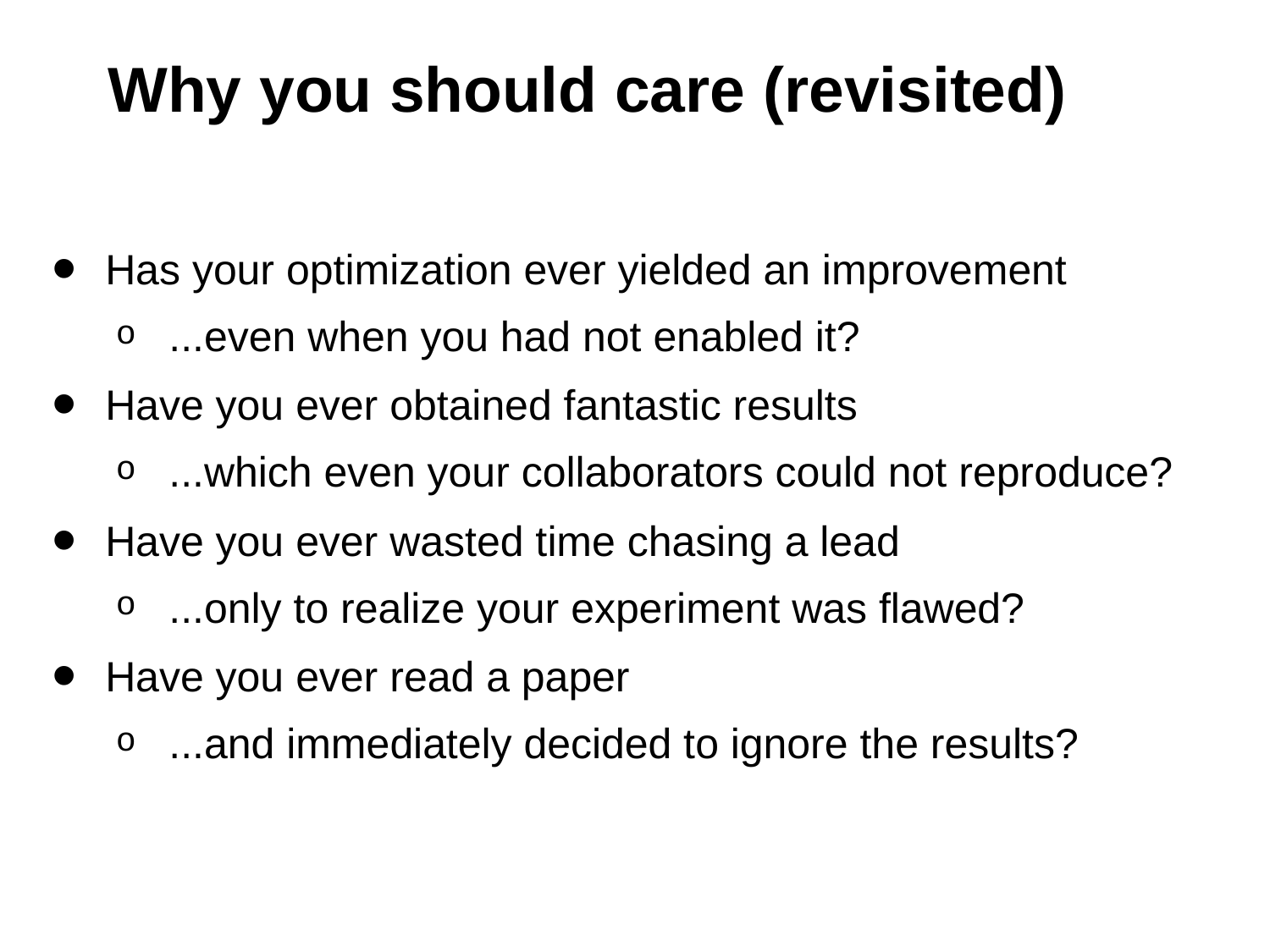

# Why you should care (revisited)
Has your optimization ever yielded an improvement
...even when you had not enabled it?
Have you ever obtained fantastic results
...which even your collaborators could not reproduce?
Have you ever wasted time chasing a lead
...only to realize your experiment was flawed?
Have you ever read a paper
...and immediately decided to ignore the results?